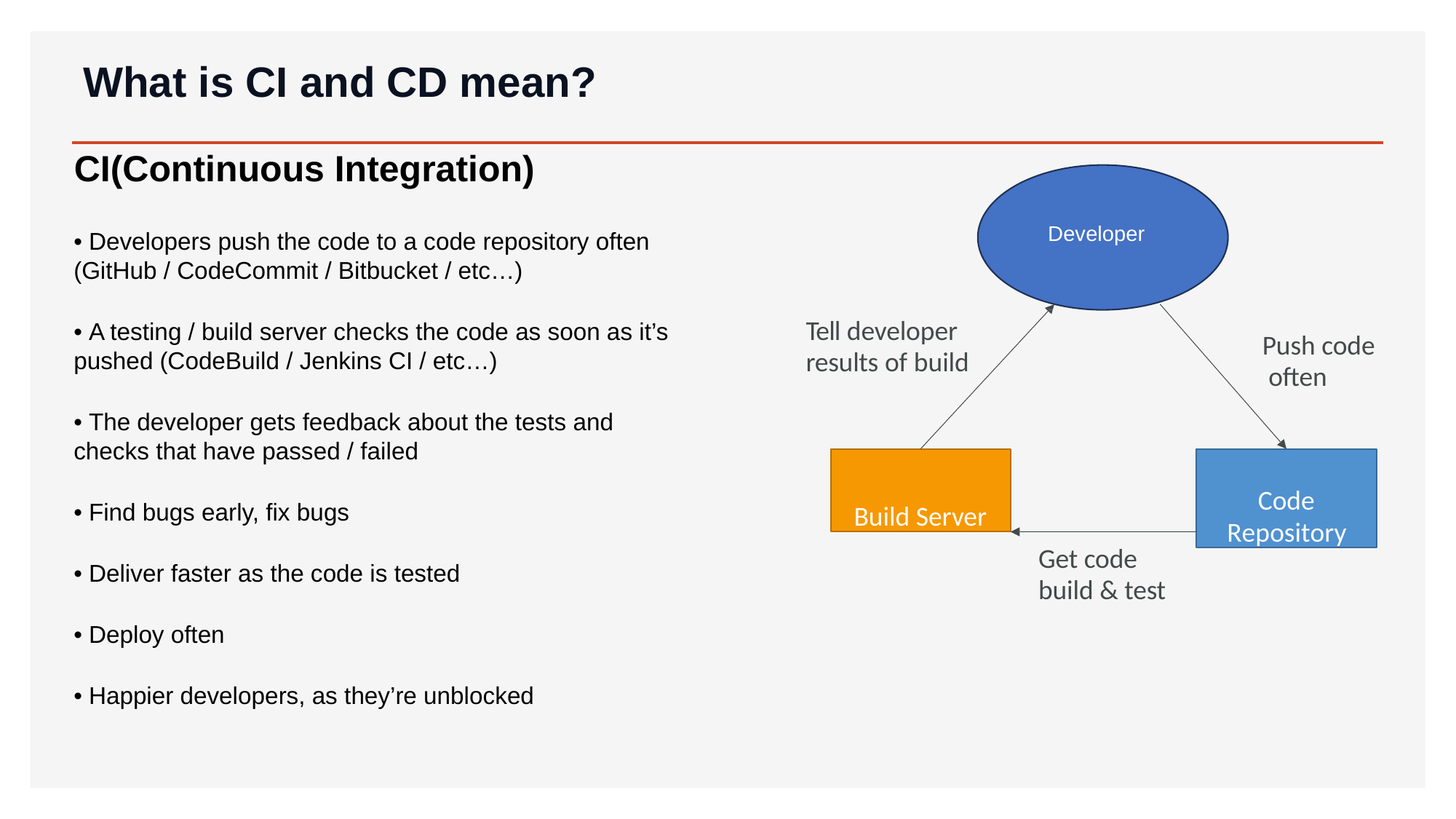

# What is CI and CD mean?
CI(Continuous Integration)

Developer
• Developers push the code to a code repository often (GitHub / CodeCommit / Bitbucket / etc…)

• A testing / build server checks the code as soon as it’s pushed (CodeBuild / Jenkins CI / etc…)

• The developer gets feedback about the tests and checks that have passed / failed

• Find bugs early, fix bugs

• Deliver faster as the code is tested

• Deploy often

• Happier developers, as they’re unblocked

Tell developer  results of build
Push code  often

Build Server

Code  Repository

Get code  build & test